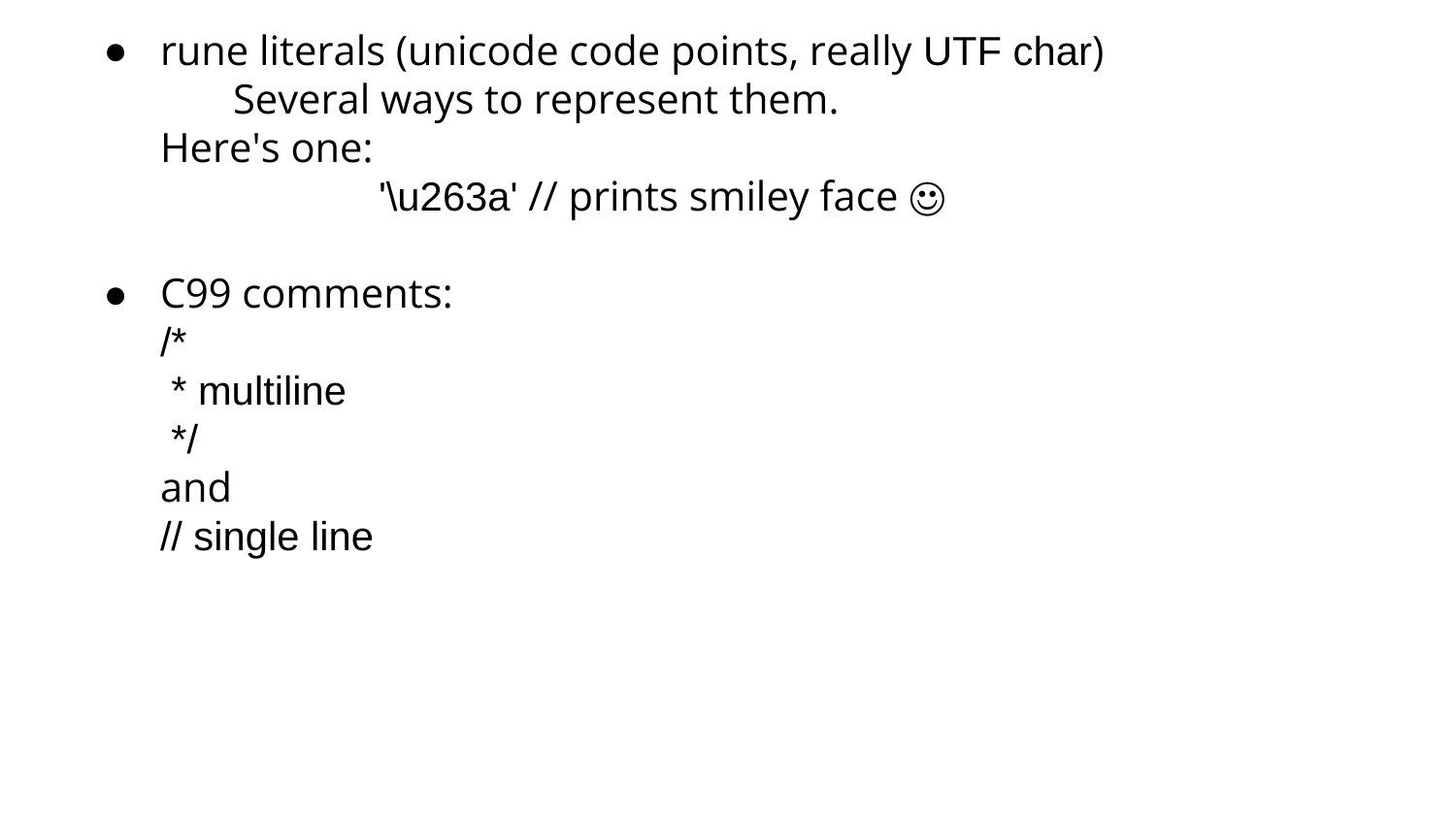

rune literals (unicode code points, really UTF char)
    	Several ways to represent them.
Here's one:
        	'\u263a' // prints smiley face ☺

C99 comments:
/*
 * multiline
 */
and
// single line